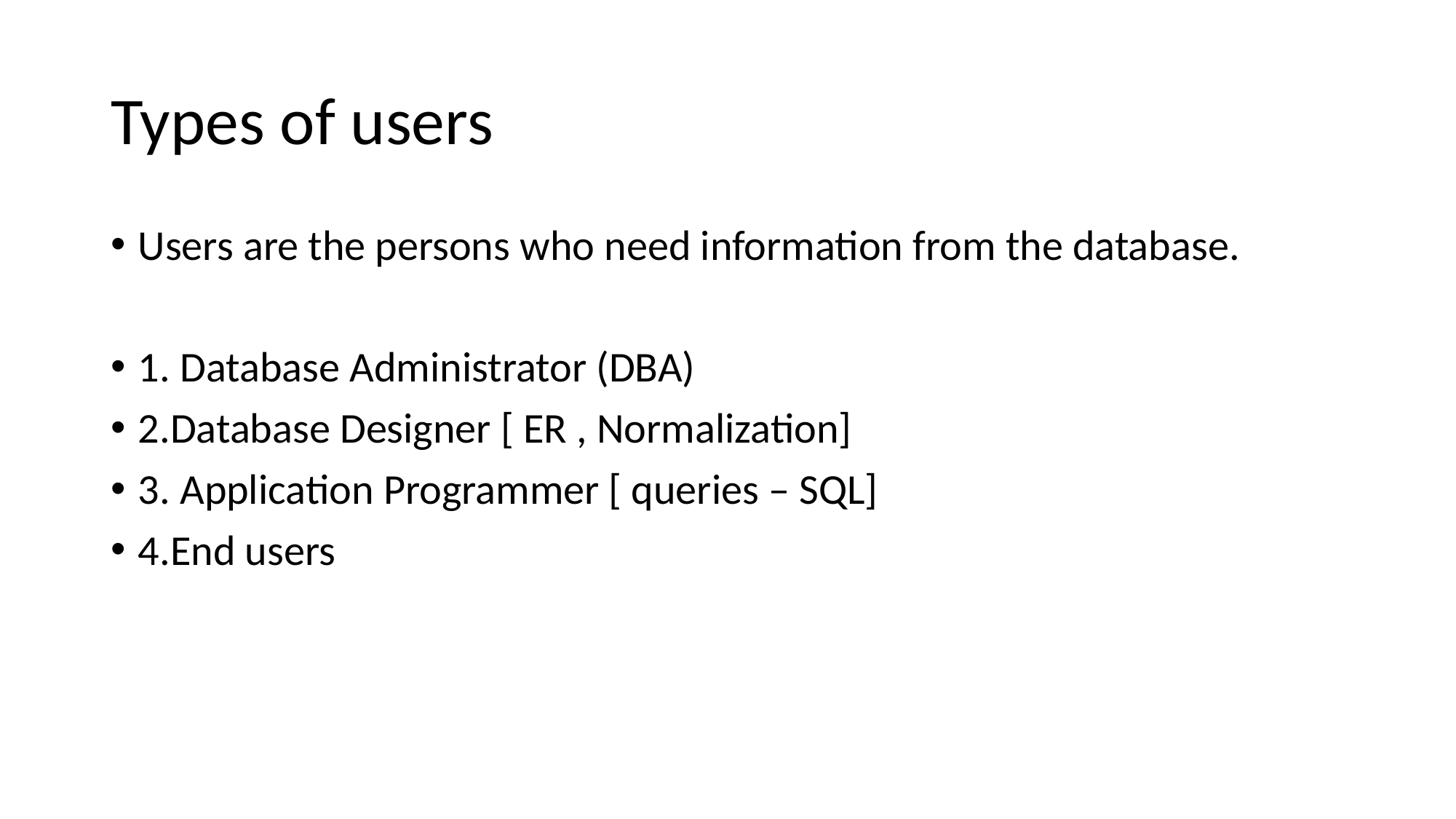

# Types of users
Users are the persons who need information from the database.

1. Database Administrator (DBA)
2.Database Designer [ ER , Normalization]
3. Application Programmer [ queries – SQL]
4.End users